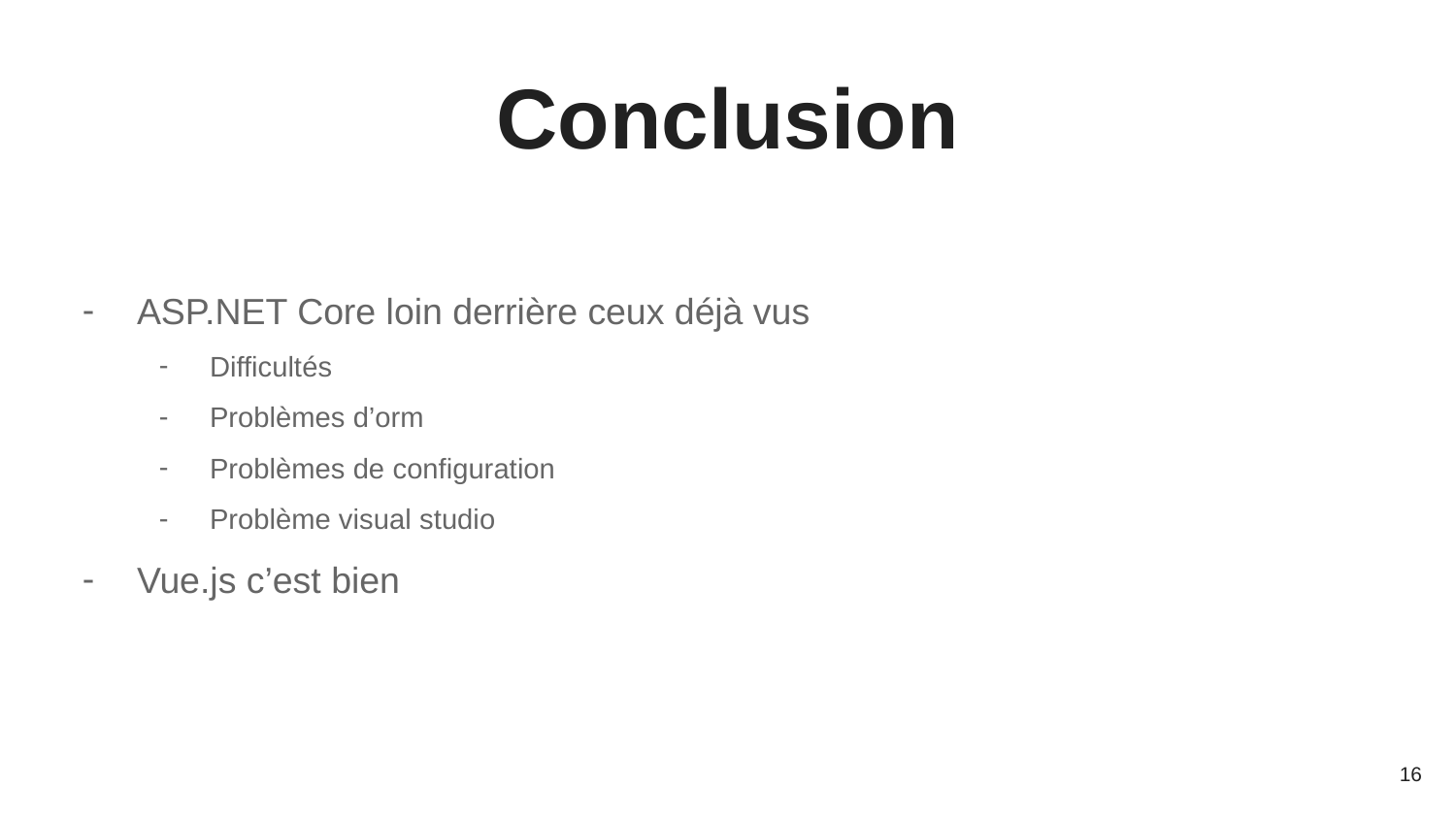

# Conclusion
ASP.NET Core loin derrière ceux déjà vus
Difficultés
Problèmes d’orm
Problèmes de configuration
Problème visual studio
Vue.js c’est bien
16